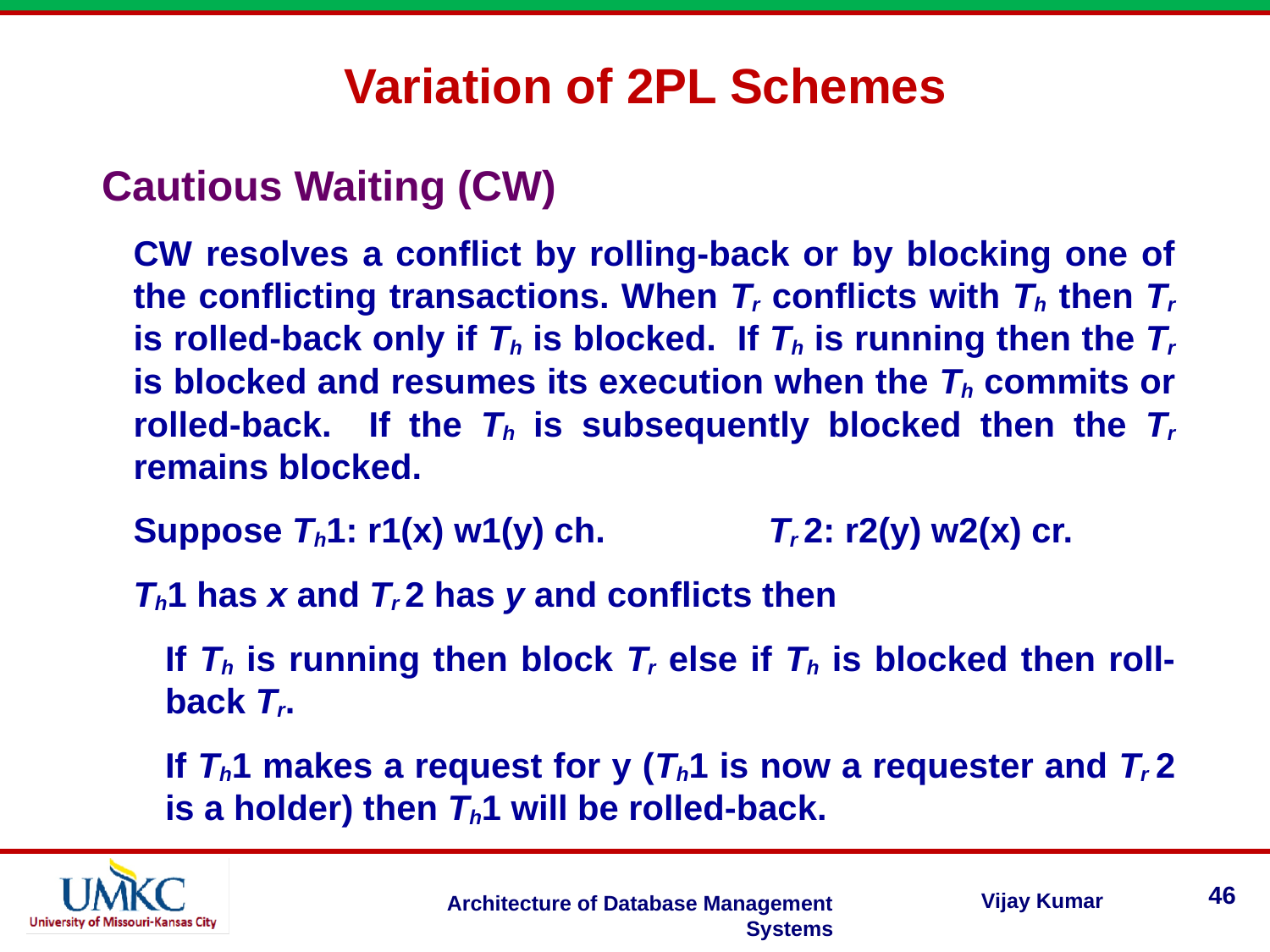

Variation of 2PL Schemes
Cautious Waiting (CW)
CW resolves a conflict by rolling-back or by blocking one of the conflicting transactions. When Tr conflicts with Th then Tr is rolled-back only if Th is blocked.  If Th is running then the Tr is blocked and resumes its execution when the Th commits or rolled-back.  If the Th is subsequently blocked then the Tr remains blocked.
Suppose Th1: r1(x) w1(y) ch.	 	Tr 2: r2(y) w2(x) cr.
Th1 has x and Tr 2 has y and conflicts then
If Th is running then block Tr else if Th is blocked then roll-back Tr.
If Th1 makes a request for y (Th1 is now a requester and Tr 2 is a holder) then Th1 will be rolled-back.
46